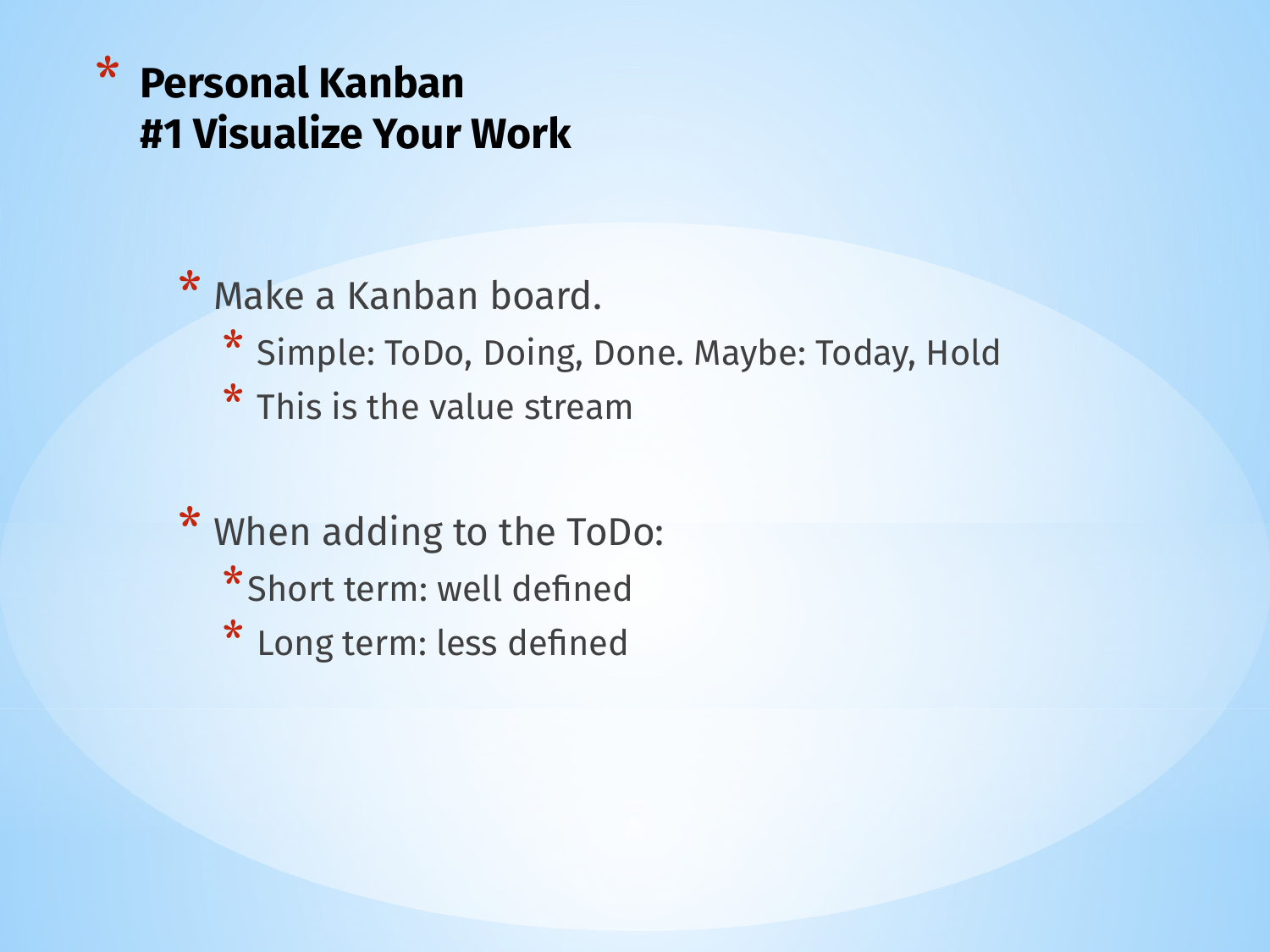

# Personal Kanban #1 Visualize Your Work
 Make a Kanban board.
 Simple: ToDo, Doing, Done. Maybe: Today, Hold
 This is the value stream

 When adding to the ToDo:
Short term: well defined
 Long term: less defined